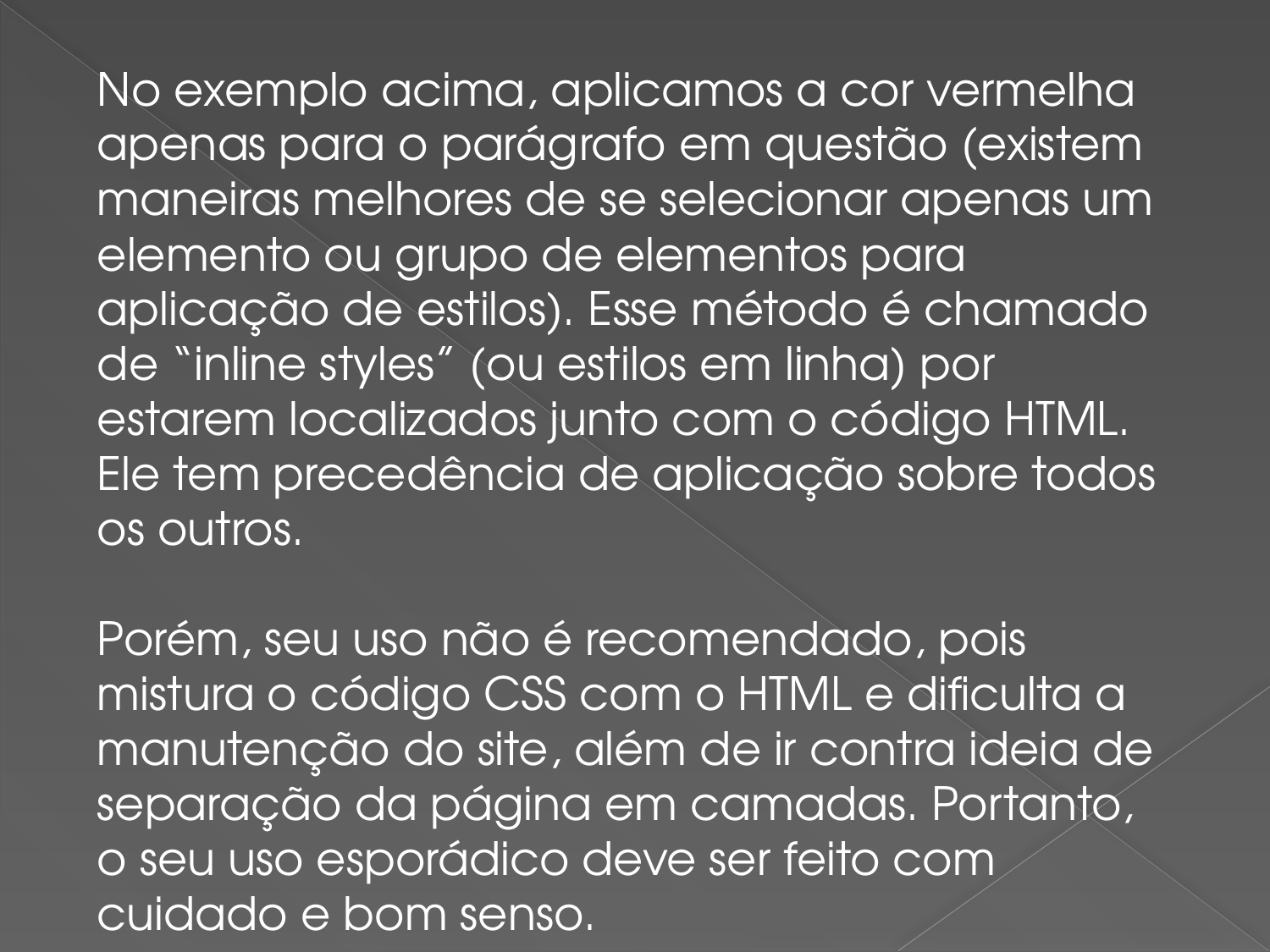

No exemplo acima, aplicamos a cor vermelha apenas para o parágrafo em questão (existem maneiras melhores de se selecionar apenas um elemento ou grupo de elementos para aplicação de estilos). Esse método é chamado de “inline styles” (ou estilos em linha) por estarem localizados junto com o código HTML. Ele tem precedência de aplicação sobre todos os outros.

Porém, seu uso não é recomendado, pois mistura o código CSS com o HTML e dificulta a manutenção do site, além de ir contra ideia de separação da página em camadas. Portanto, o seu uso esporádico deve ser feito com cuidado e bom senso.